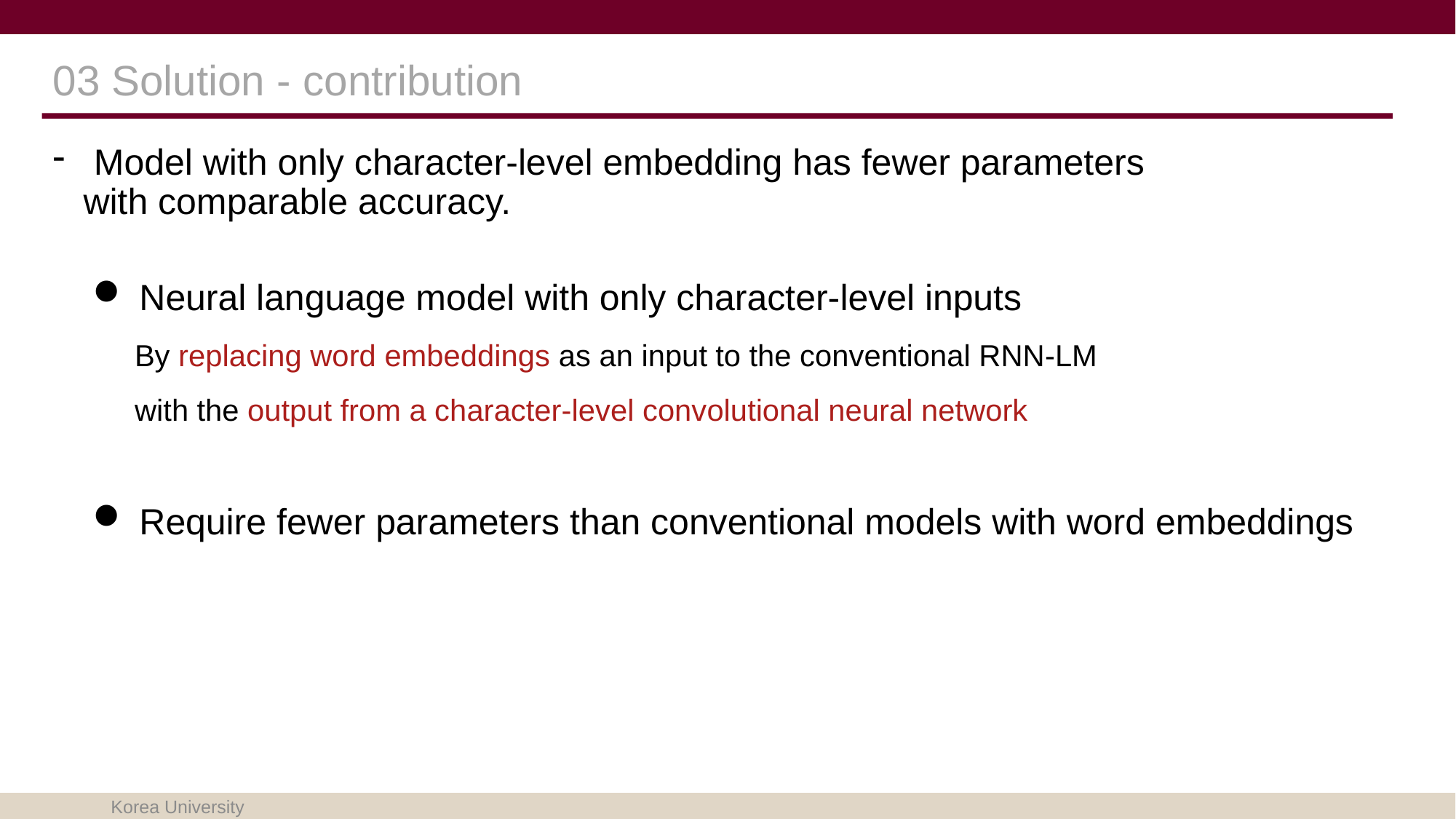

# 03 Solution - contribution

Model with only character-level embedding has fewer parameters
   with comparable accuracy.
 Neural language model with only character-level inputs
     By replacing word embeddings as an input to the conventional RNN-LM
     with the output from a character-level convolutional neural network

 Require fewer parameters than conventional models with word embeddings

Korea University